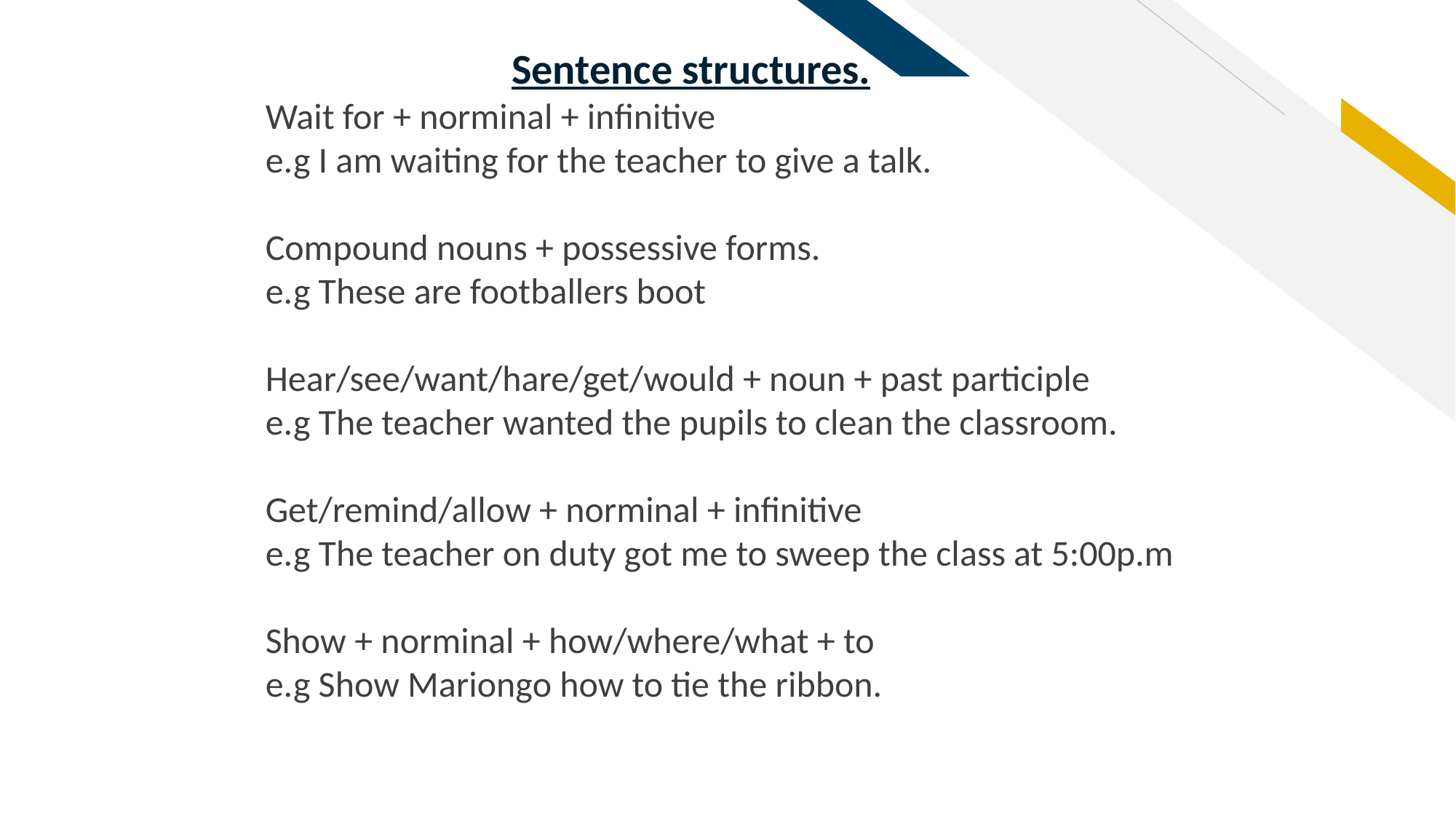

Sentence structures.
Wait for + norminal + infinitive
e.g I am waiting for the teacher to give a talk.

Compound nouns + possessive forms.
e.g These are footballers boot

Hear/see/want/hare/get/would + noun + past participle
e.g The teacher wanted the pupils to clean the classroom.

Get/remind/allow + norminal + infinitive
e.g The teacher on duty got me to sweep the class at 5:00p.m

Show + norminal + how/where/what + to
e.g Show Mariongo how to tie the ribbon.